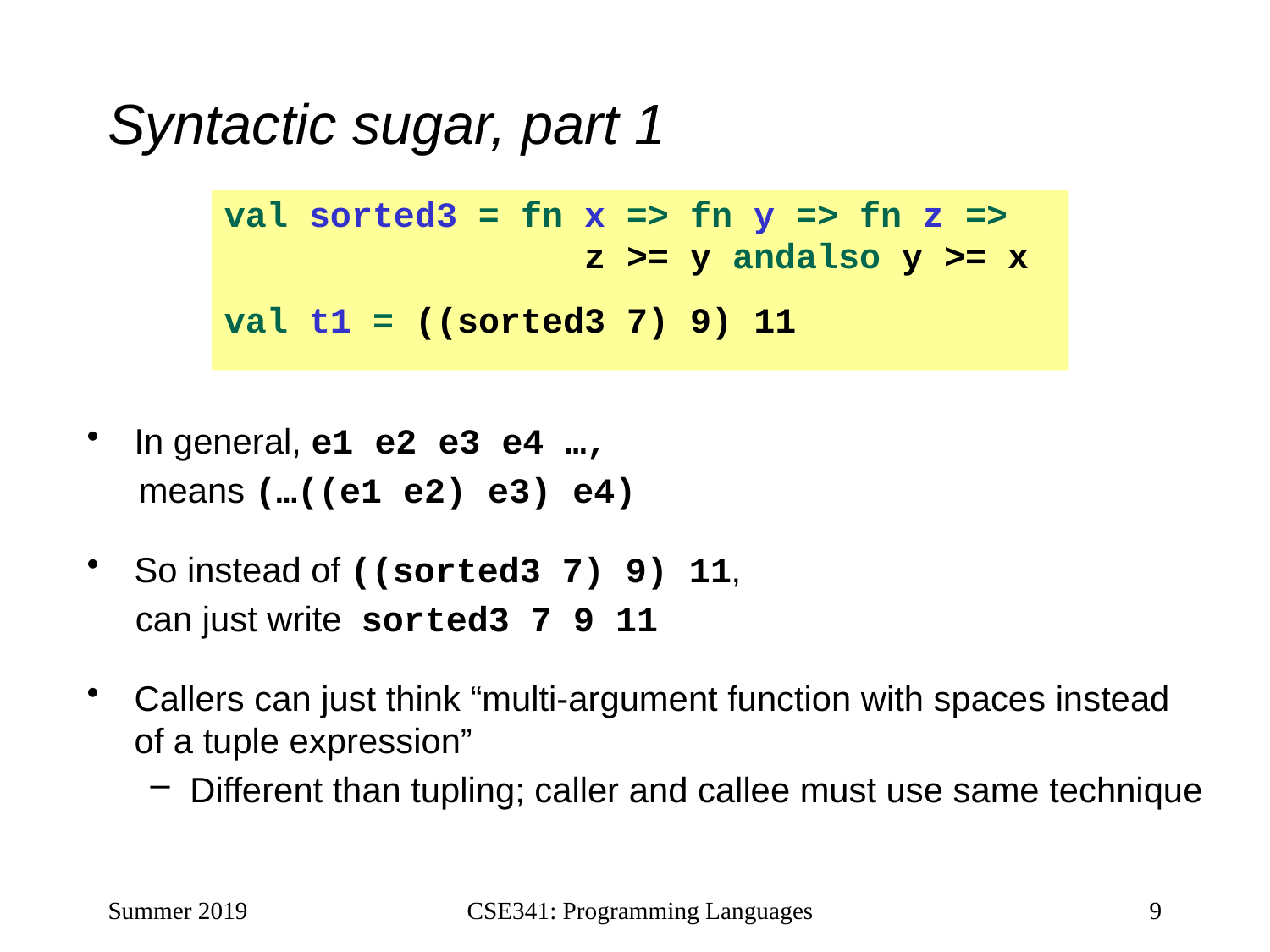

# Syntactic sugar, part 1
val sorted3 = fn x => fn y => fn z =>
                 z >= y andalso y >= x

val t1 = ((sorted3 7) 9) 11

In general, e1 e2 e3 e4 …,
   means (…((e1 e2) e3) e4)

So instead of ((sorted3 7) 9) 11,
     can just write  sorted3 7 9 11

Callers can just think “multi-argument function with spaces instead of a tuple expression”
Different than tupling; caller and callee must use same technique

Summer 2019
CSE341: Programming Languages
9